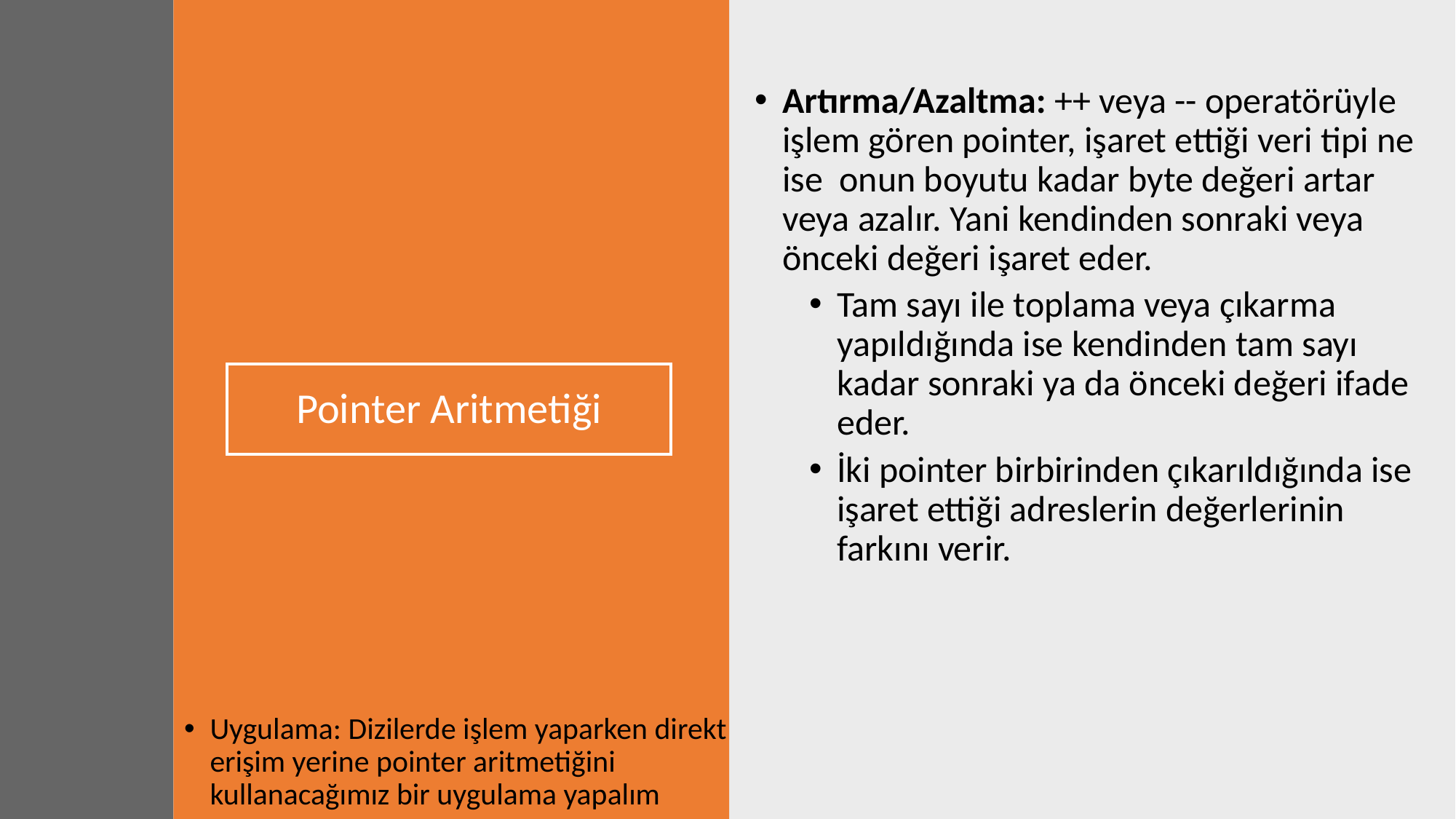

Artırma/Azaltma: ++ veya -- operatörüyle işlem gören pointer, işaret ettiği veri tipi ne ise  onun boyutu kadar byte değeri artar veya azalır. Yani kendinden sonraki veya önceki değeri işaret eder.
Tam sayı ile toplama veya çıkarma yapıldığında ise kendinden tam sayı kadar sonraki ya da önceki değeri ifade eder.
İki pointer birbirinden çıkarıldığında ise işaret ettiği adreslerin değerlerinin farkını verir.

Pointer Aritmetiği
Uygulama: Dizilerde işlem yaparken direkt erişim yerine pointer aritmetiğini kullanacağımız bir uygulama yapalım